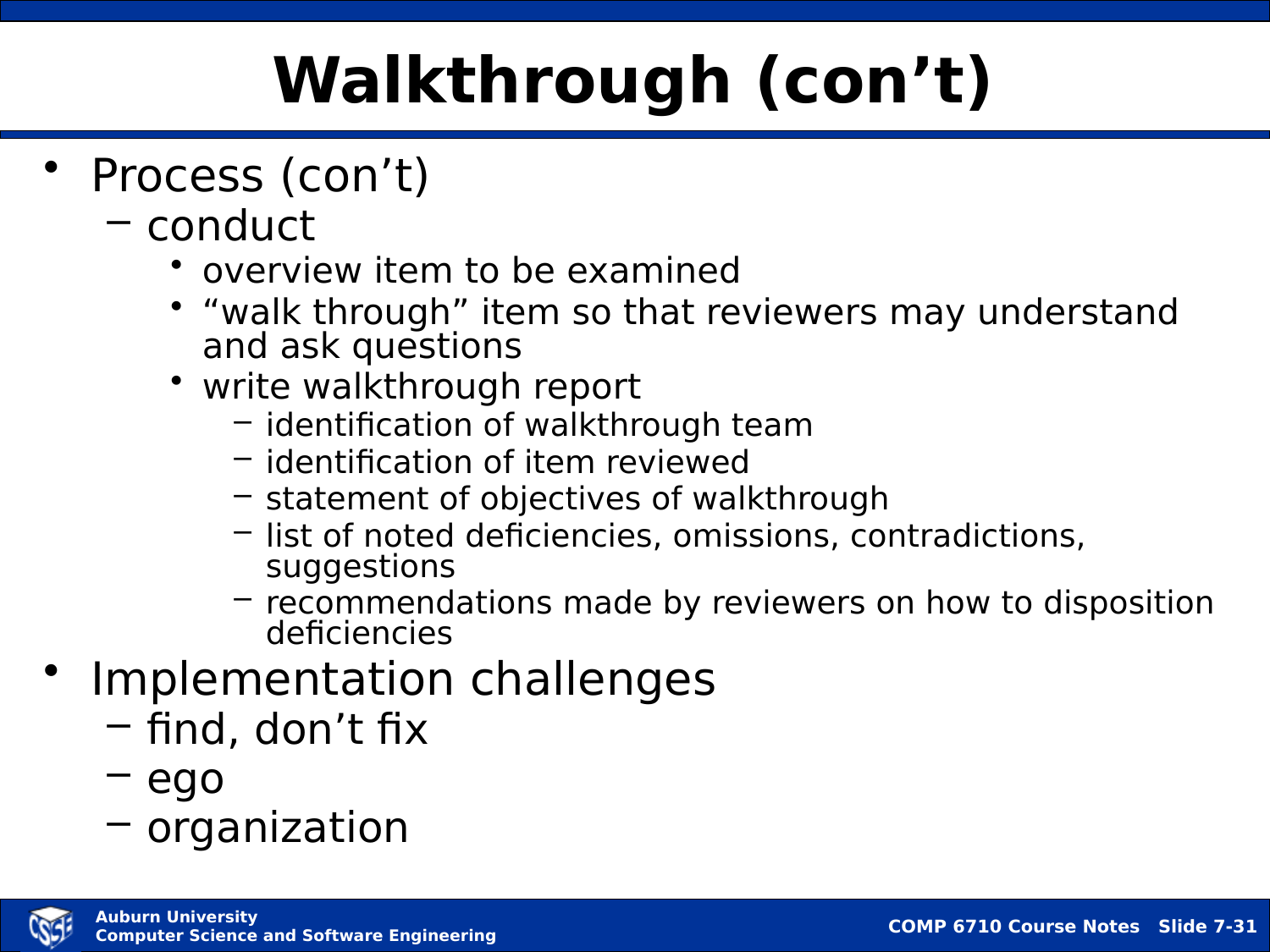

# Walkthrough (con’t)
Process (con’t)
conduct
overview item to be examined
“walk through” item so that reviewers may understand and ask questions
write walkthrough report
identification of walkthrough team
identification of item reviewed
statement of objectives of walkthrough
list of noted deficiencies, omissions, contradictions, suggestions
recommendations made by reviewers on how to disposition deficiencies
Implementation challenges
find, don’t fix
ego
organization